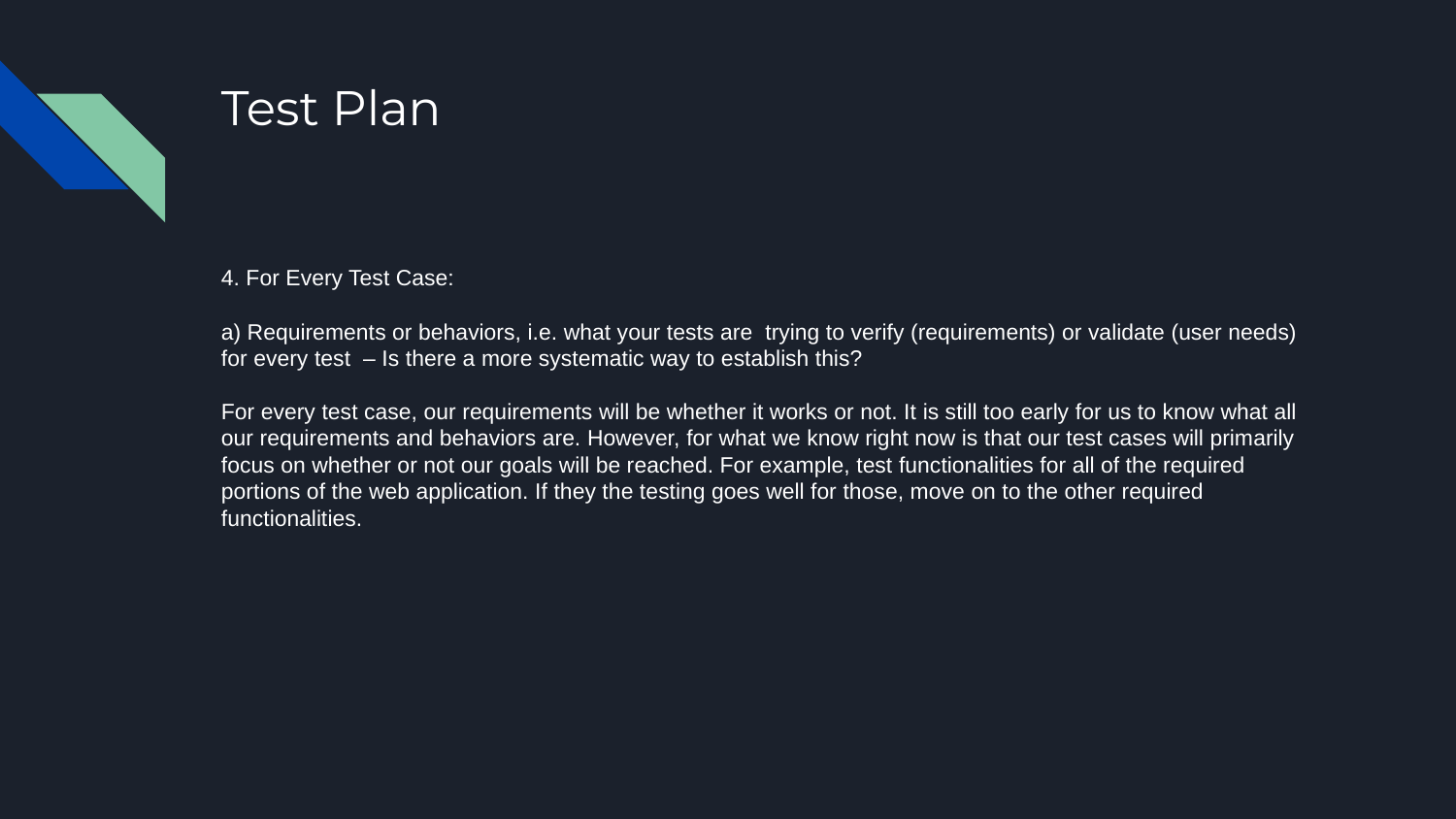

# Test Plan
4. For Every Test Case:

a) Requirements or behaviors, i.e. what your tests are  trying to verify (requirements) or validate (user needs)  for every test  – Is there a more systematic way to establish this?

For every test case, our requirements will be whether it works or not. It is still too early for us to know what all our requirements and behaviors are. However, for what we know right now is that our test cases will primarily focus on whether or not our goals will be reached. For example, test functionalities for all of the required portions of the web application. If they the testing goes well for those, move on to the other required functionalities.